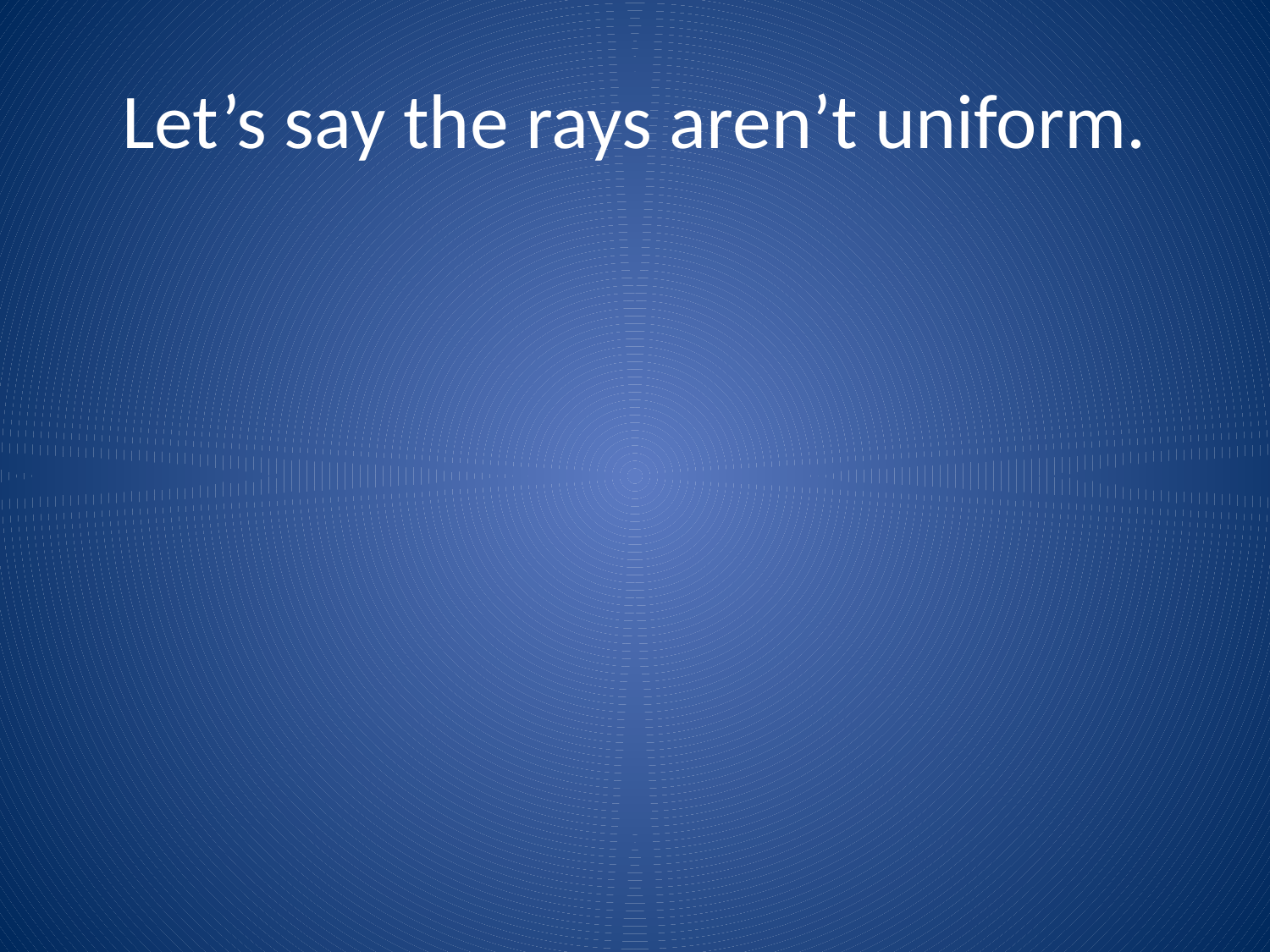

# Let’s say the rays aren’t uniform.